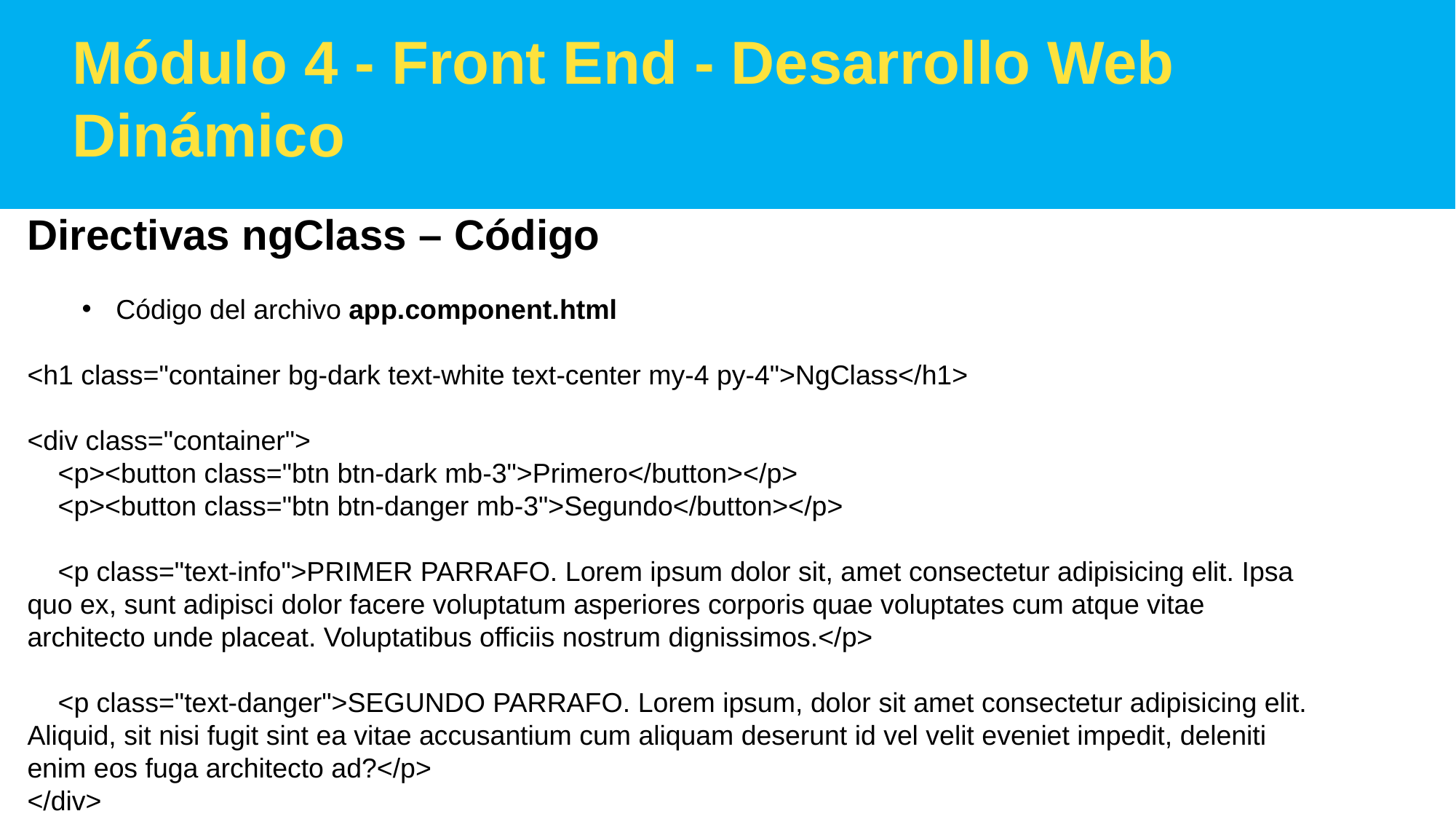

Módulo 4 - Front End - Desarrollo Web Dinámico
Directivas ngClass – Código

Código del archivo app.component.html

<h1 class="container bg-dark text-white text-center my-4 py-4">NgClass</h1>
<div class="container">
    <p><button class="btn btn-dark mb-3">Primero</button></p>
    <p><button class="btn btn-danger mb-3">Segundo</button></p>

    <p class="text-info">PRIMER PARRAFO. Lorem ipsum dolor sit, amet consectetur adipisicing elit. Ipsa quo ex, sunt adipisci dolor facere voluptatum asperiores corporis quae voluptates cum atque vitae architecto unde placeat. Voluptatibus officiis nostrum dignissimos.</p>

    <p class="text-danger">SEGUNDO PARRAFO. Lorem ipsum, dolor sit amet consectetur adipisicing elit. Aliquid, sit nisi fugit sint ea vitae accusantium cum aliquam deserunt id vel velit eveniet impedit, deleniti enim eos fuga architecto ad?</p>
</div>